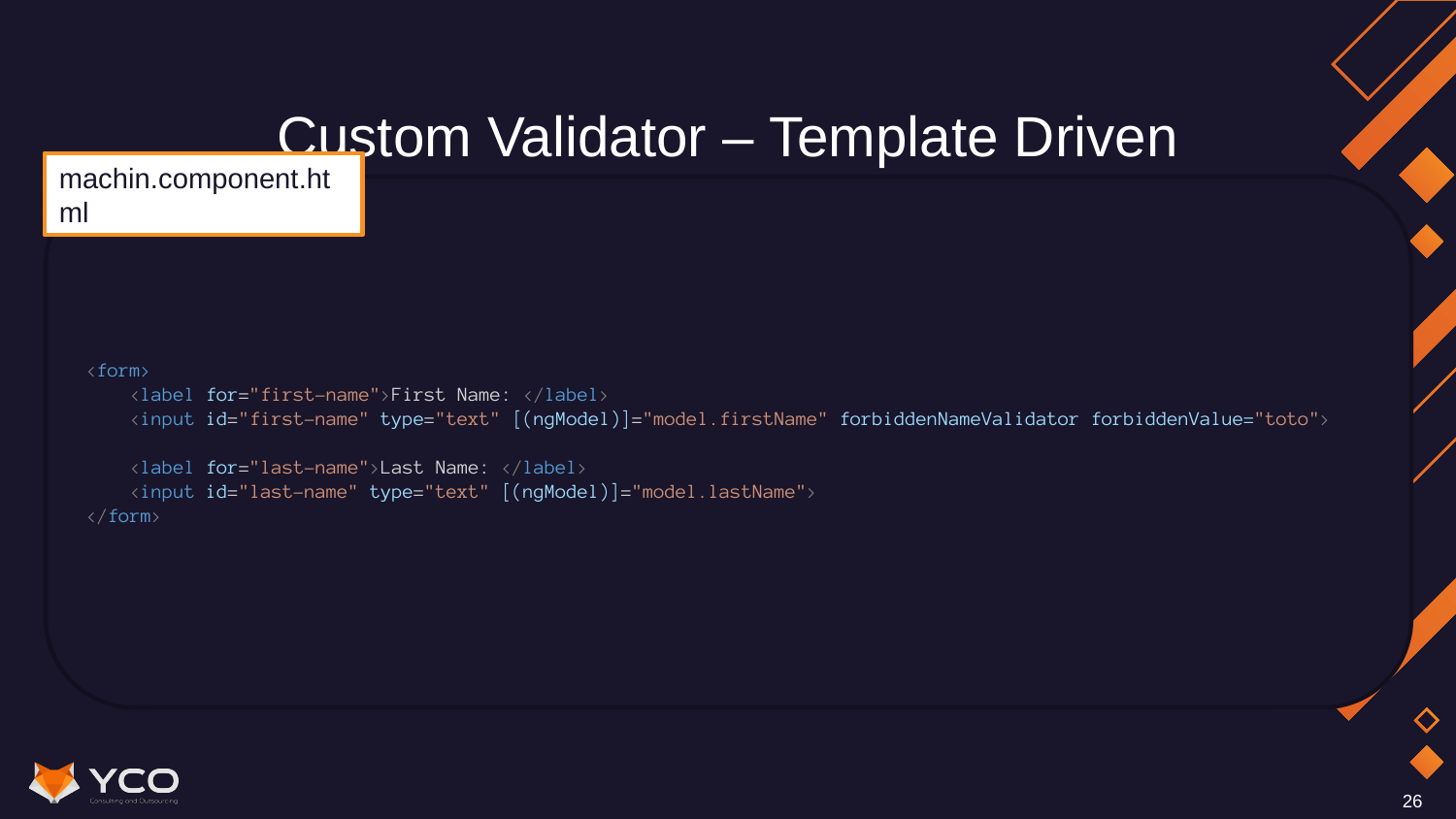

# Custom Validator – Template Driven
machin.component.html
<form>
    <label for="first-name">First Name: </label>
    <input id="first-name" type="text" [(ngModel)]="model.firstName" forbiddenNameValidator forbiddenValue="toto">
    <label for="last-name">Last Name: </label>
    <input id="last-name" type="text" [(ngModel)]="model.lastName">
</form>